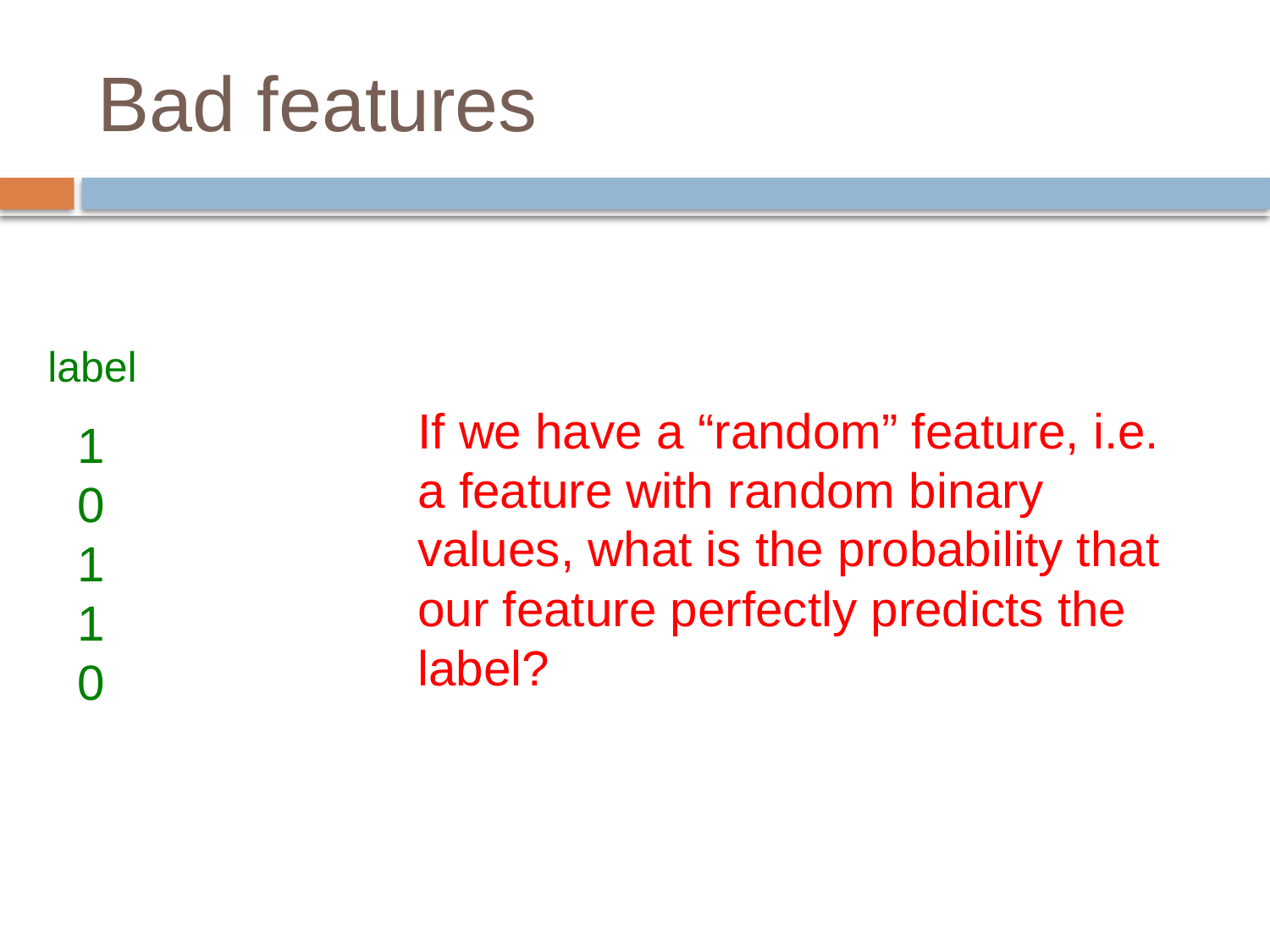

# Bad features
label
If we have a “random” feature, i.e. a feature with random binary values, what is the probability that our feature perfectly predicts the label?
1
0
1
1
0